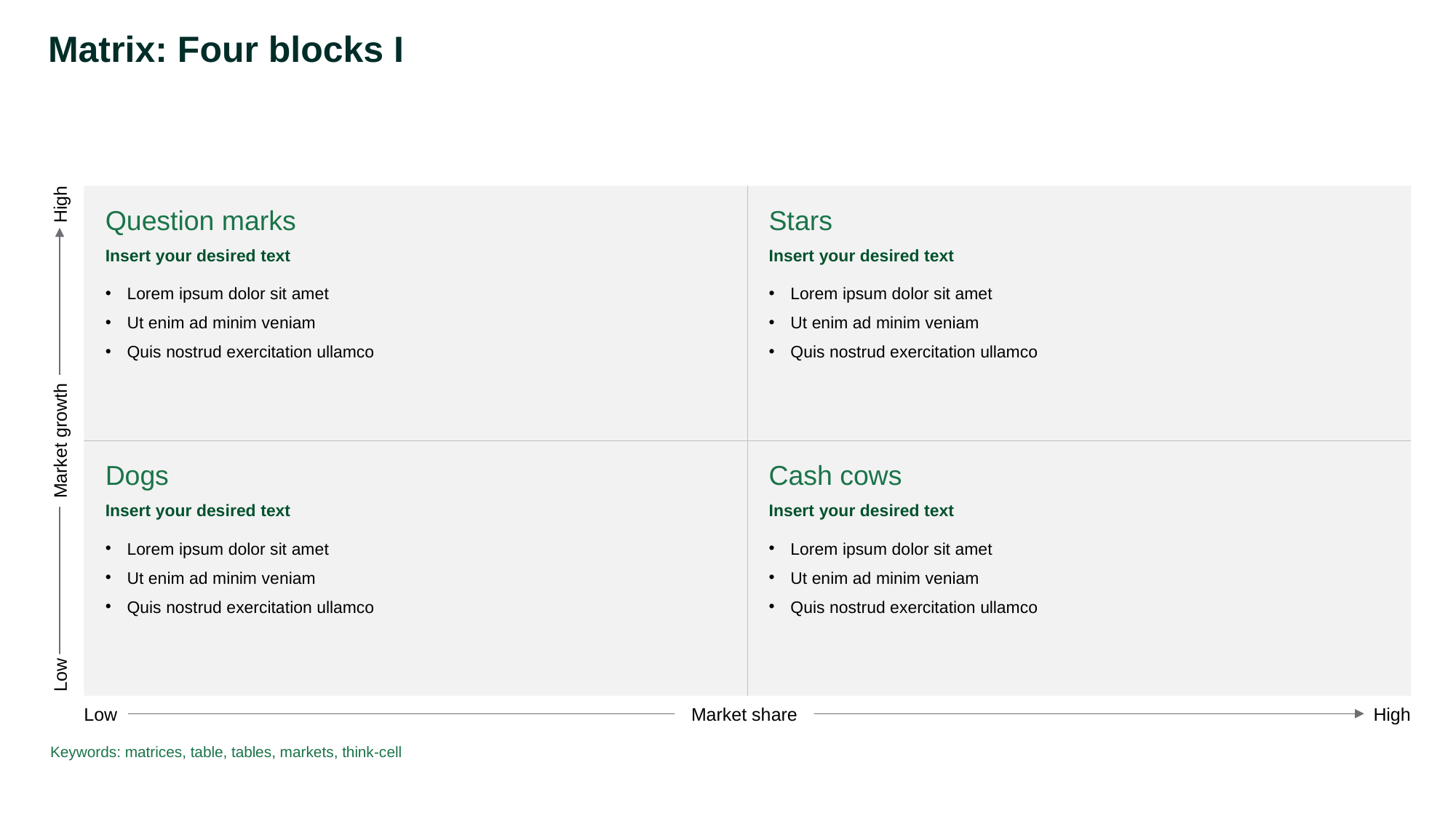

# Matrix: Four blocks I
Question marks
Insert your desired text
Lorem ipsum dolor sit amet
Ut enim ad minim veniam
Quis nostrud exercitation ullamco
Stars
Insert your desired text
Lorem ipsum dolor sit amet
Ut enim ad minim veniam
Quis nostrud exercitation ullamco
High
Market growth
Dogs
Insert your desired text
Lorem ipsum dolor sit amet
Ut enim ad minim veniam
Quis nostrud exercitation ullamco
Cash cows
Insert your desired text
Lorem ipsum dolor sit amet
Ut enim ad minim veniam
Quis nostrud exercitation ullamco
Low
Low
Market share
High
Keywords: matrices, table, tables, markets, think-cell